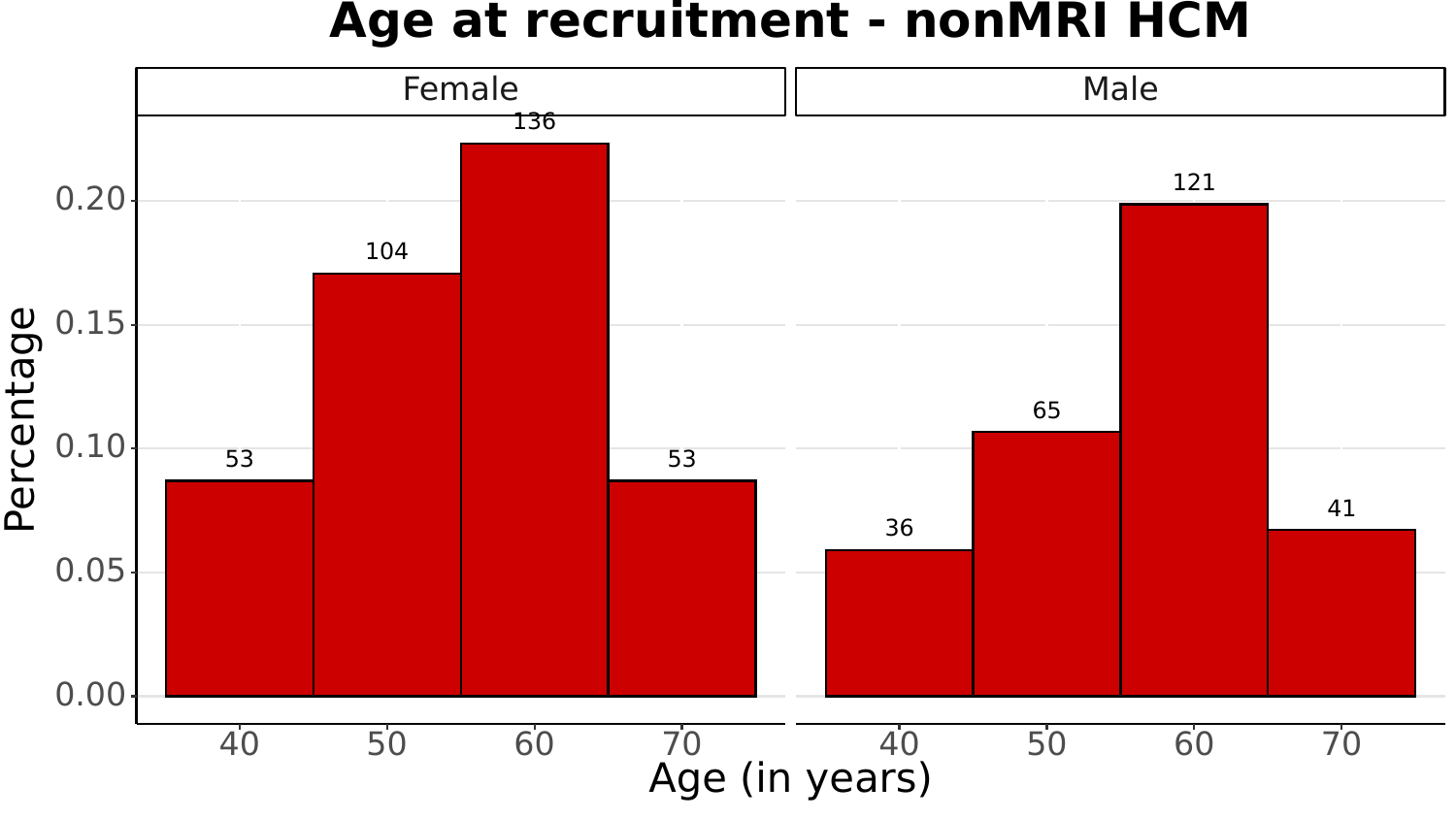

Age at recruitment - nonMRI HCM

Female
Male
136

121
0.20

104

0.15

Percentage
65

0.10

53
53

41

36

0.05

0.00

40
50
60
70
40
50
60
70
Age (in years)